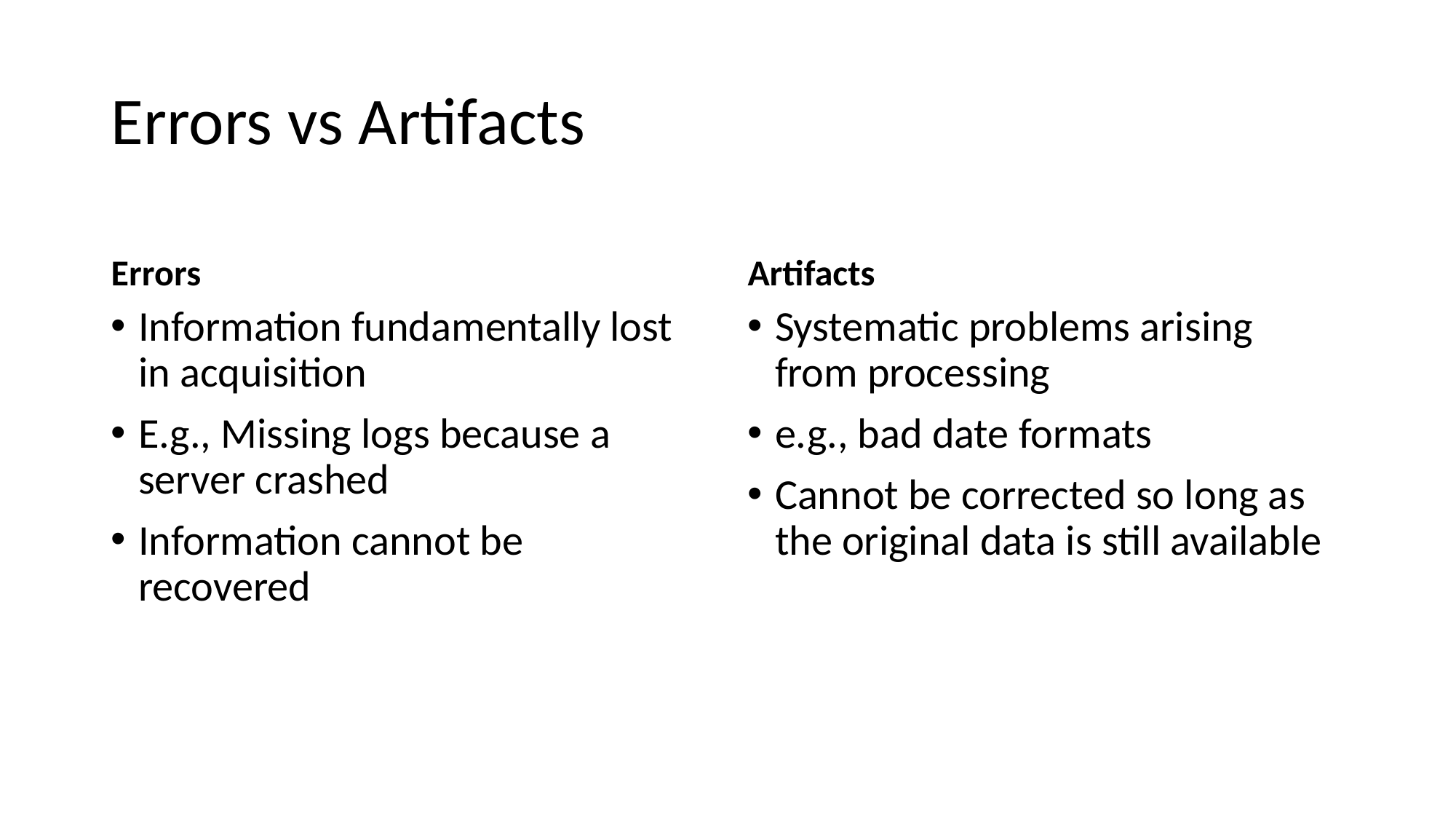

# Errors vs Artifacts
Errors
Artifacts
Information fundamentally lost in acquisition
E.g., Missing logs because a server crashed
Information cannot be recovered

Systematic problems arising from processing
e.g., bad date formats
Cannot be corrected so long as the original data is still available